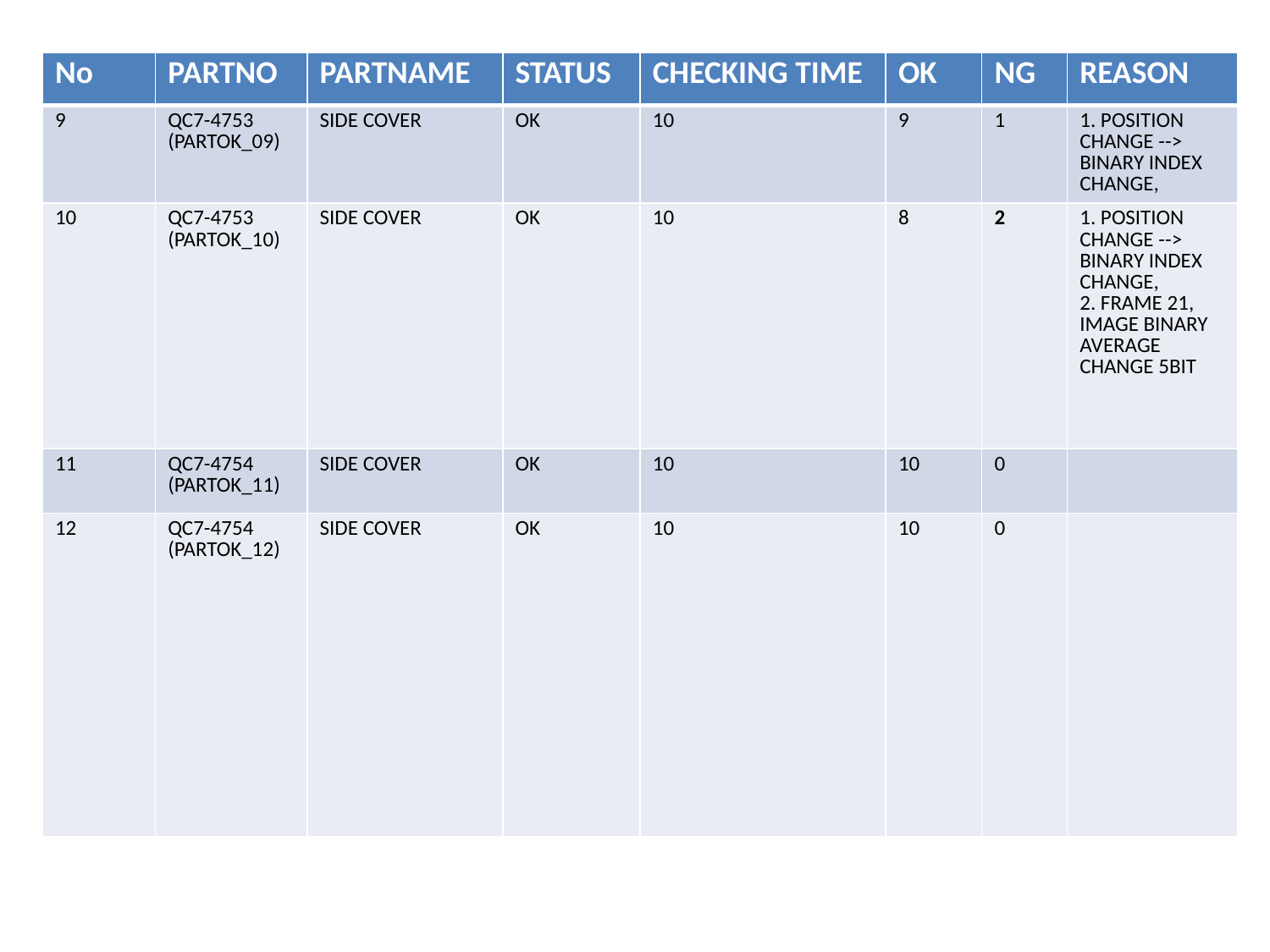

| No | PARTNO | PARTNAME | STATUS | CHECKING TIME | OK | NG | REASON |
| --- | --- | --- | --- | --- | --- | --- | --- |
| 9 | QC7-4753 (PARTOK\_09) | SIDE COVER | OK | 10 | 9 | 1 | 1. POSITION CHANGE --> BINARY INDEX CHANGE, |
| 10 | QC7-4753 (PARTOK\_10) | SIDE COVER | OK | 10 | 8 | 2 | 1. POSITION CHANGE --> BINARY INDEX CHANGE, 2. FRAME 21, IMAGE BINARY AVERAGE CHANGE 5BIT |
| 11 | QC7-4754 (PARTOK\_11) | SIDE COVER | OK | 10 | 10 | 0 |  |
| 12 | QC7-4754 (PARTOK\_12) | SIDE COVER | OK | 10 | 10 | 0 |  |